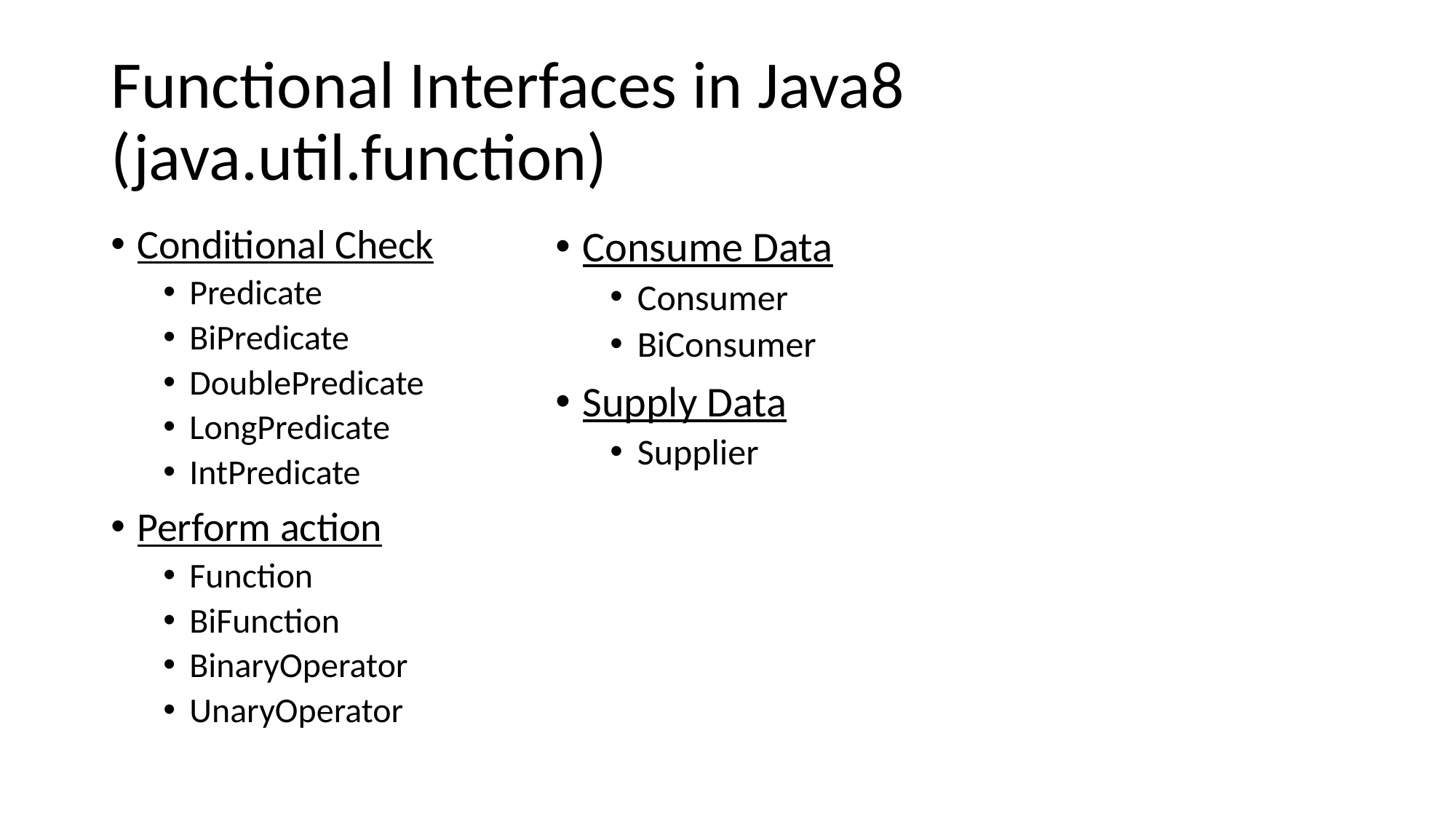

# Functional Interfaces in Java8 (java.util.function)
Conditional Check
Predicate
BiPredicate
DoublePredicate
LongPredicate
IntPredicate
Perform action
Function
BiFunction
BinaryOperator
UnaryOperator

Consume Data
Consumer
BiConsumer
Supply Data
Supplier